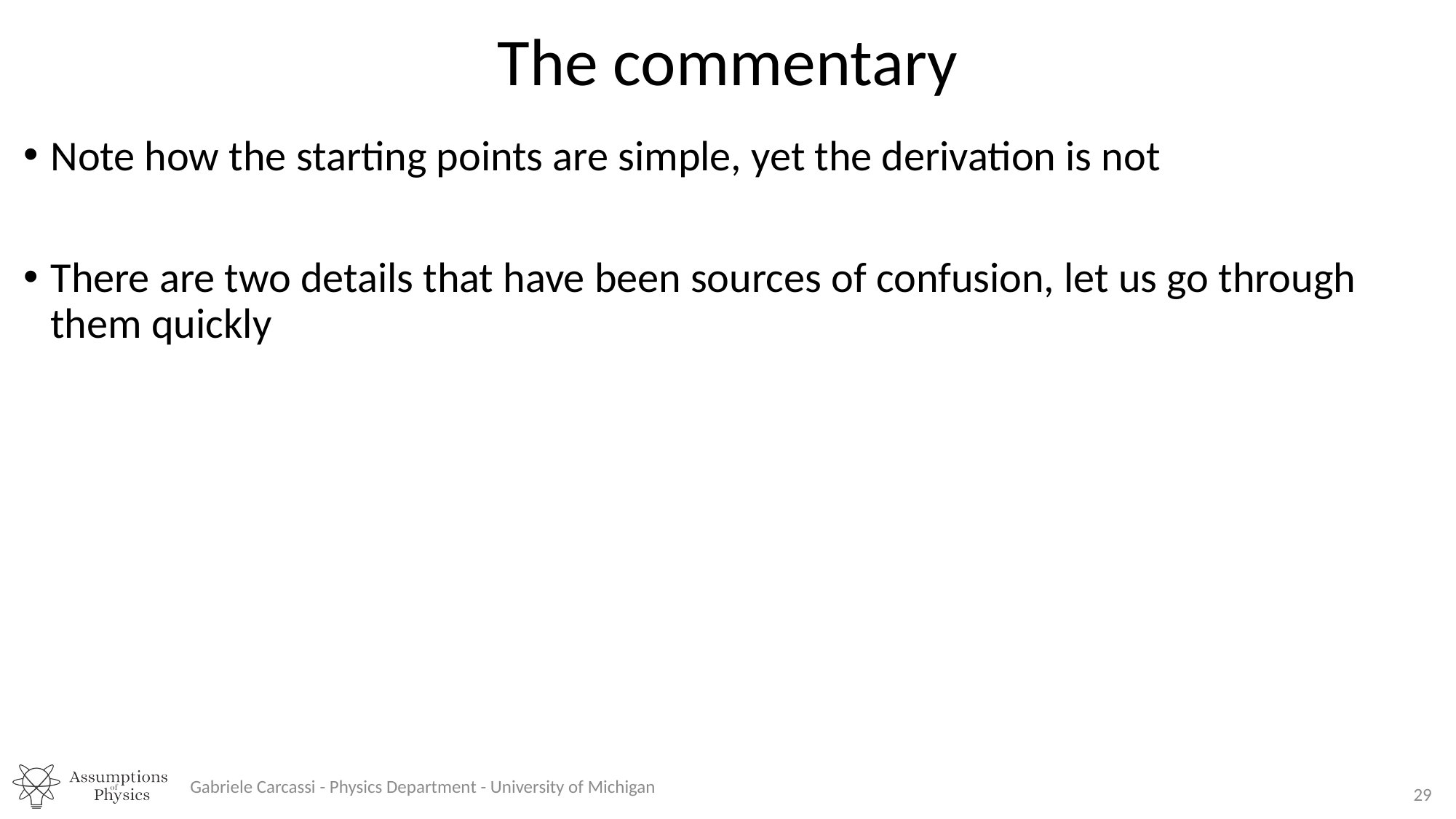

# The commentary
Note how the starting points are simple, yet the derivation is not

There are two details that have been sources of confusion, let us go through them quickly
Gabriele Carcassi - Physics Department - University of Michigan
29